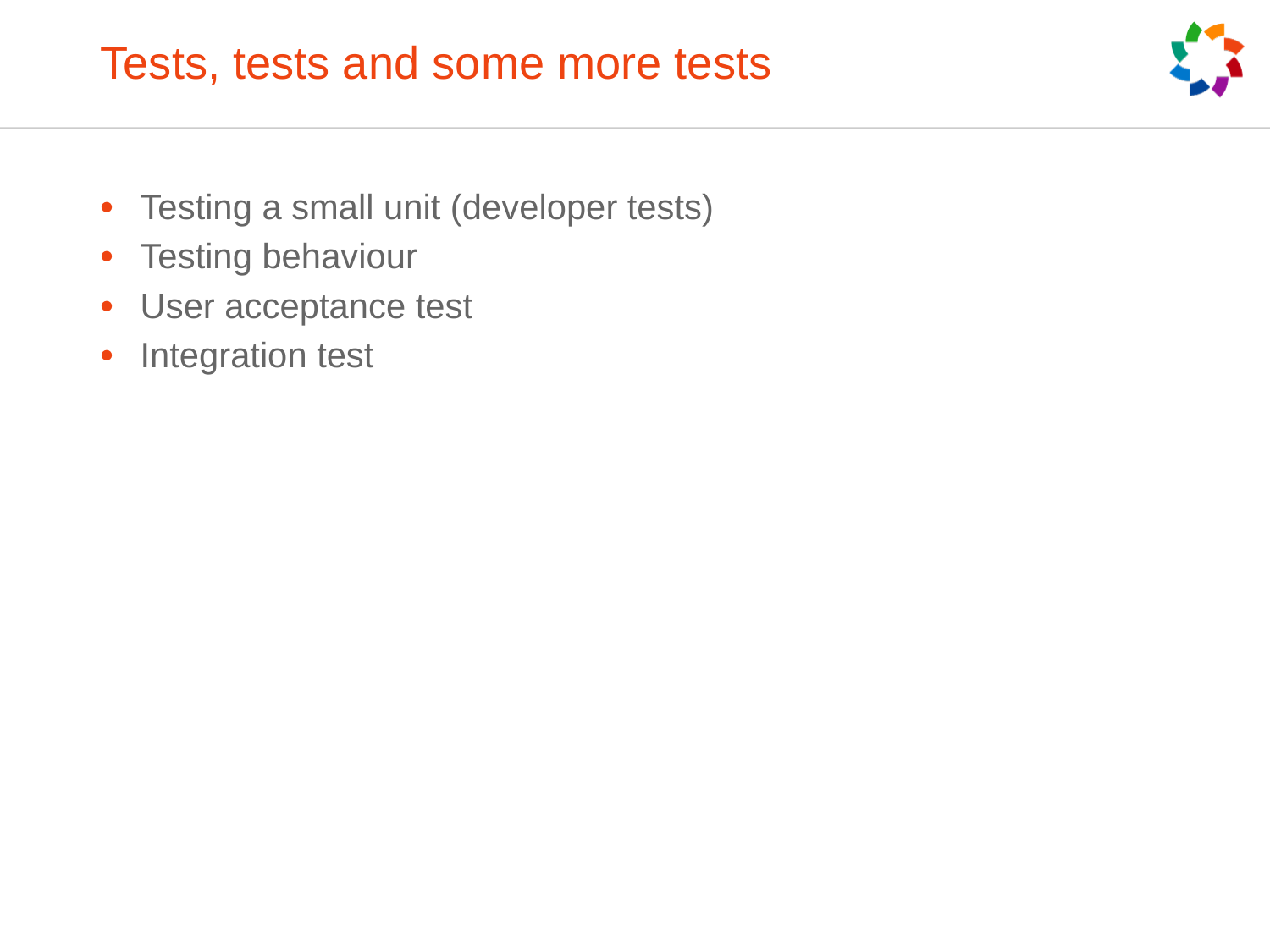

# Tests, tests and some more tests

Testing a small unit (developer tests)
Testing behaviour
User acceptance test
Integration test